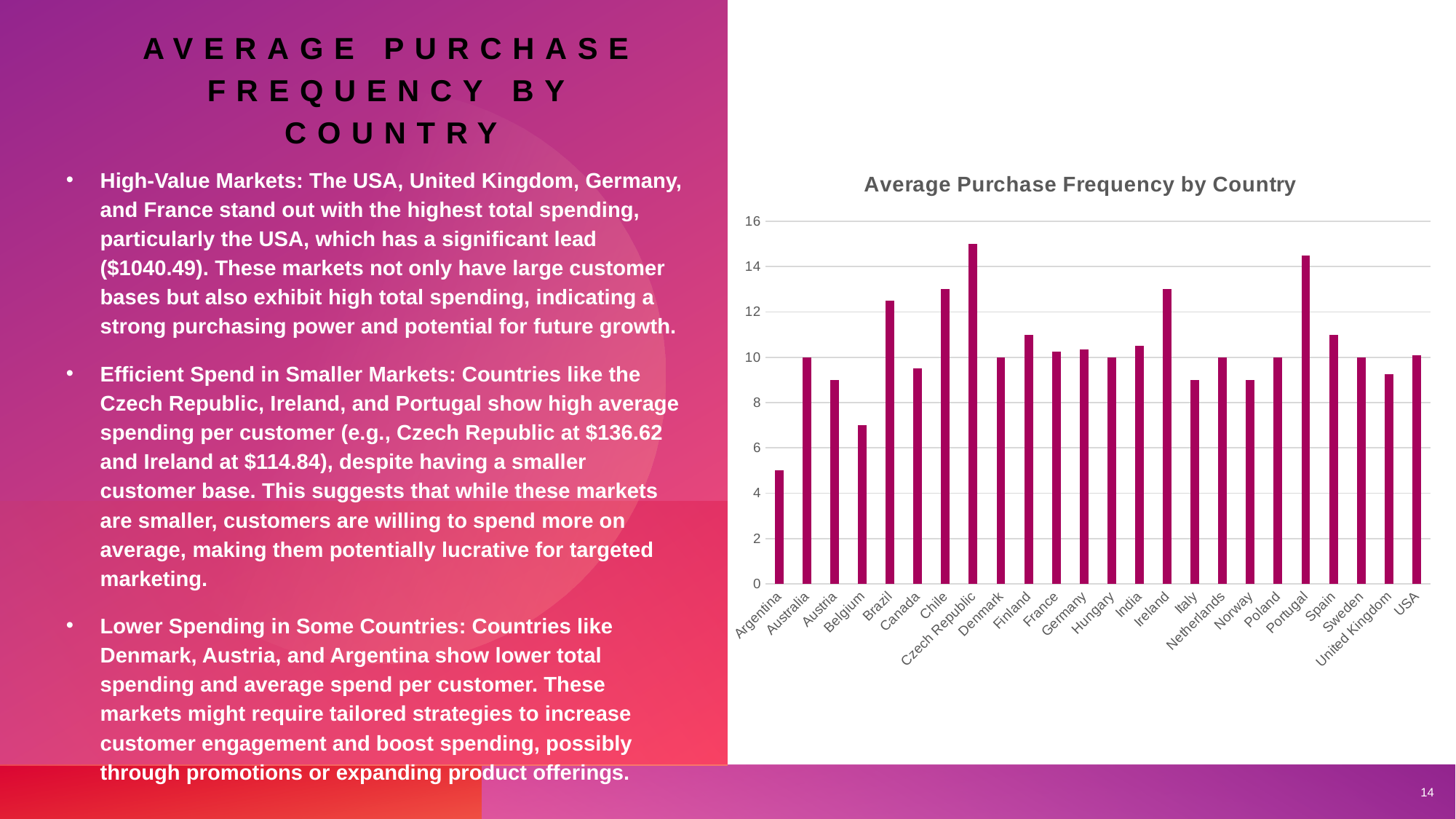

# AVERAGE PURCHASE FREQUENCY BY COUNTRY

### Chart: Average Purchase Frequency by Country

| Category |  |
|---|---|
| Argentina | 5.0 |
| Australia | 10.0 |
| Austria | 9.0 |
| Belgium | 7.0 |
| Brazil | 12.5 |
| Canada | 9.5 |
| Chile | 13.0 |
| Czech Republic | 15.0 |
| Denmark | 10.0 |
| Finland | 11.0 |
| France | 10.25 |
| Germany | 10.333333333333334 |
| Hungary | 10.0 |
| India | 10.5 |
| Ireland | 13.0 |
| Italy | 9.0 |
| Netherlands | 10.0 |
| Norway | 9.0 |
| Poland | 10.0 |
| Portugal | 14.5 |
| Spain | 11.0 |
| Sweden | 10.0 |
| United Kingdom | 9.25 |
| USA | 10.083333333333334 |
High-Value Markets: The USA, United Kingdom, Germany, and France stand out with the highest total spending, particularly the USA, which has a significant lead ($1040.49). These markets not only have large customer bases but also exhibit high total spending, indicating a strong purchasing power and potential for future growth.
Efficient Spend in Smaller Markets: Countries like the Czech Republic, Ireland, and Portugal show high average spending per customer (e.g., Czech Republic at $136.62 and Ireland at $114.84), despite having a smaller customer base. This suggests that while these markets are smaller, customers are willing to spend more on average, making them potentially lucrative for targeted marketing.
Lower Spending in Some Countries: Countries like Denmark, Austria, and Argentina show lower total spending and average spend per customer. These markets might require tailored strategies to increase customer engagement and boost spending, possibly through promotions or expanding product offerings.
14